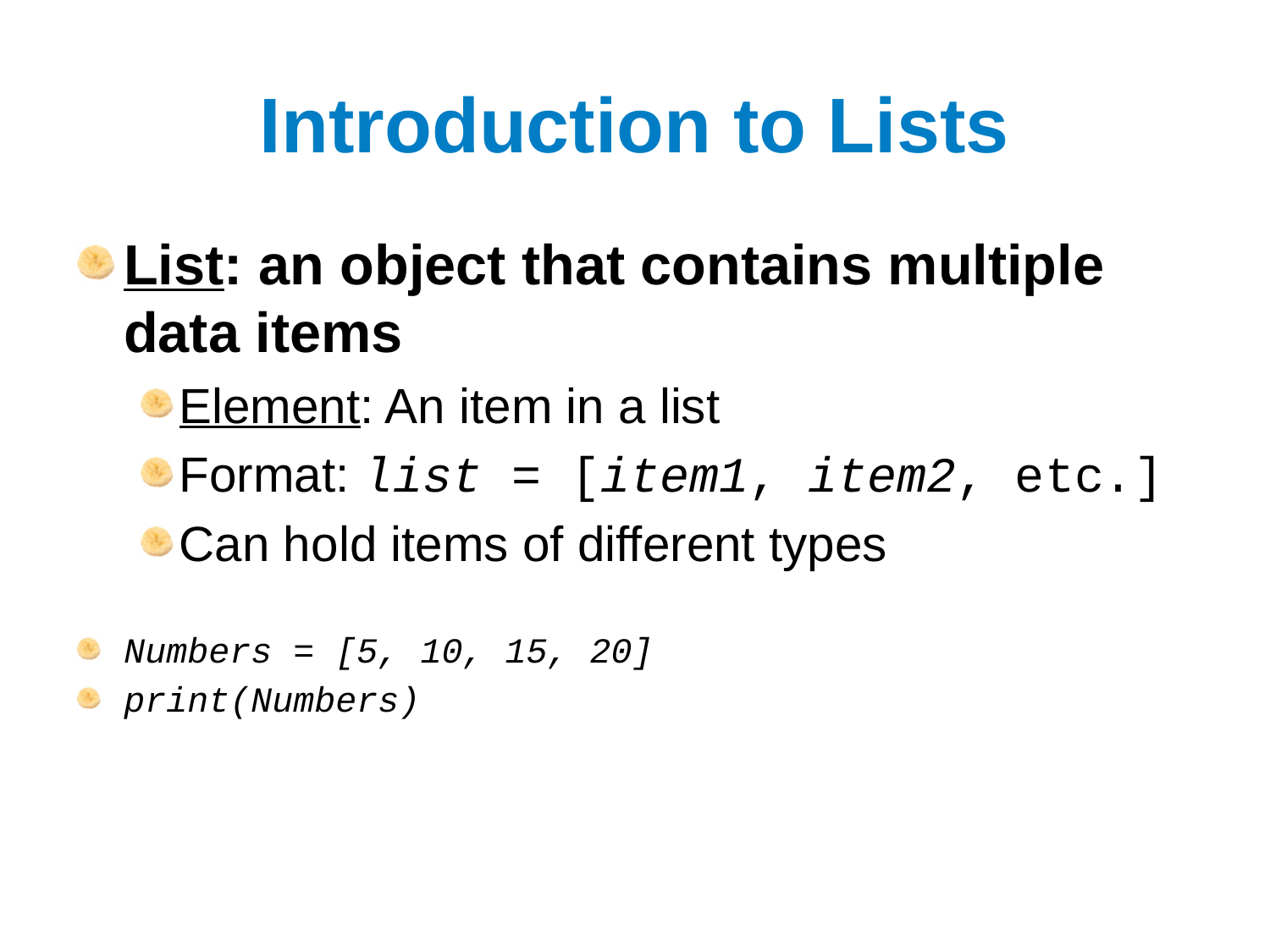

# Introduction to Lists
List: an object that contains multiple data items
Element: An item in a list
Format: list = [item1, item2, etc.]
Can hold items of different types

Numbers = [5, 10, 15, 20]
print(Numbers)